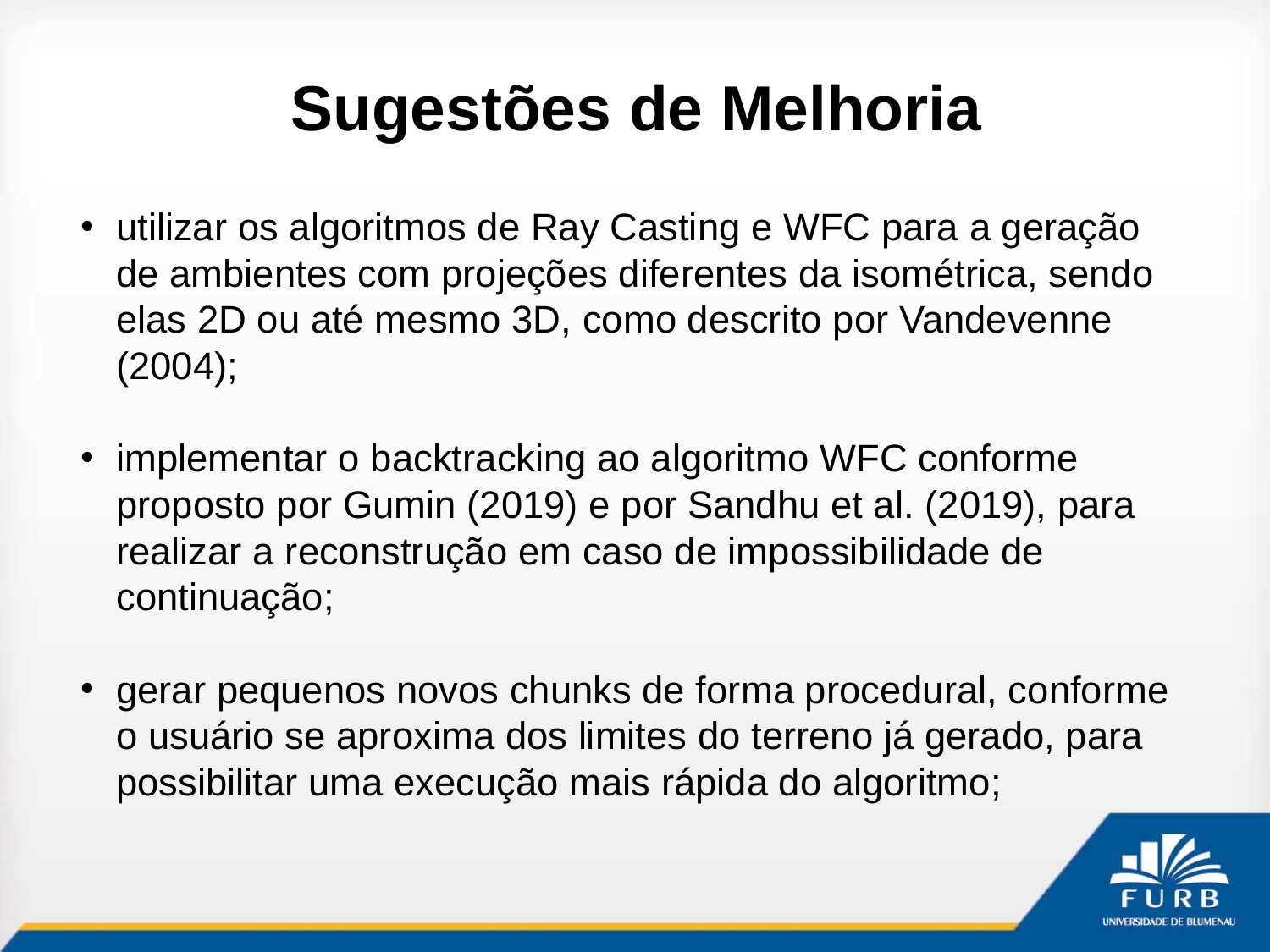

# Sugestões de Melhoria
utilizar os algoritmos de Ray Casting e WFC para a geração de ambientes com projeções diferentes da isométrica, sendo elas 2D ou até mesmo 3D, como descrito por Vandevenne (2004);
implementar o backtracking ao algoritmo WFC conforme proposto por Gumin (2019) e por Sandhu et al. (2019), para realizar a reconstrução em caso de impossibilidade de continuação;
gerar pequenos novos chunks de forma procedural, conforme o usuário se aproxima dos limites do terreno já gerado, para possibilitar uma execução mais rápida do algoritmo;